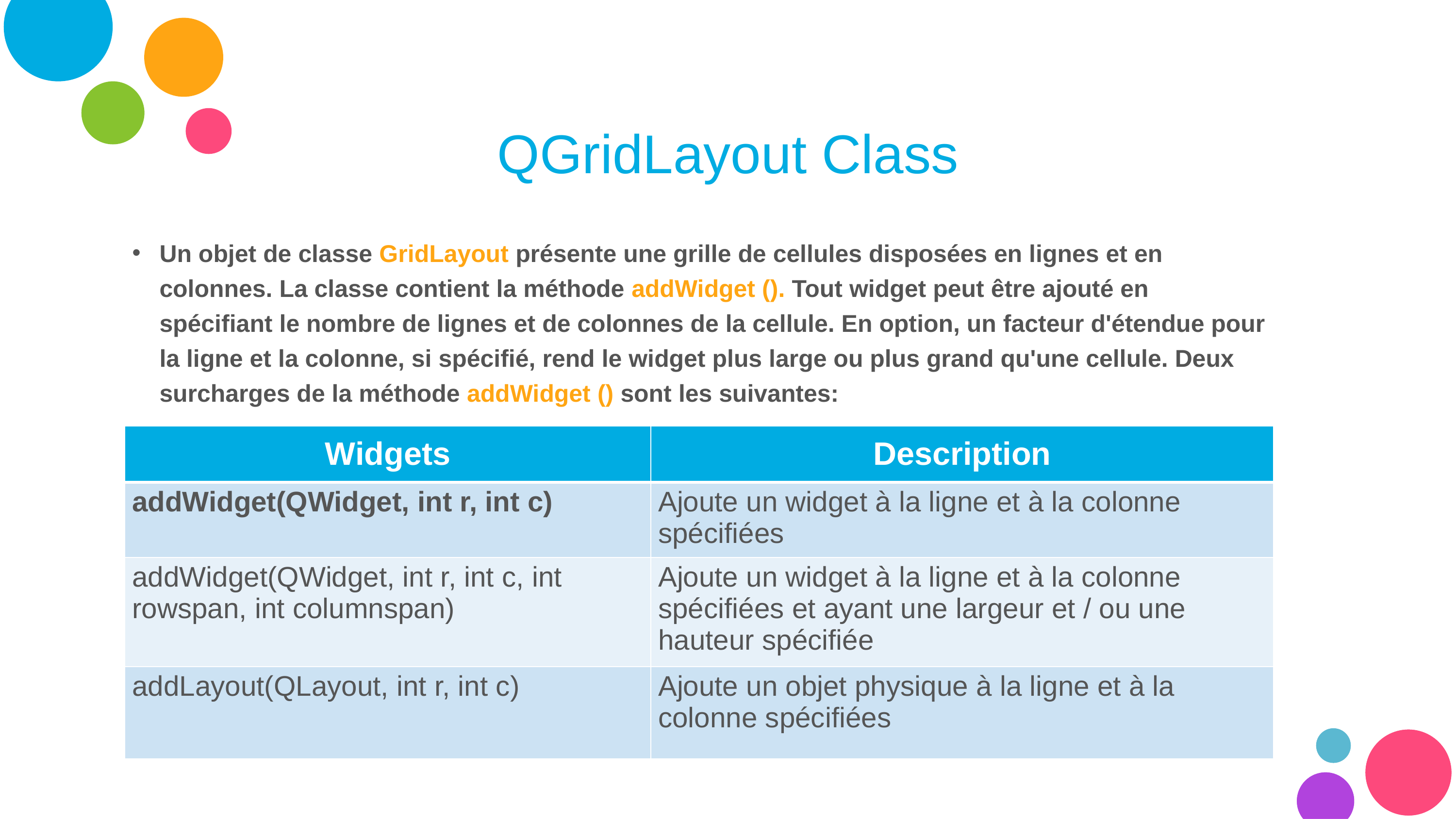

QGridLayout Class
Un objet de classe GridLayout présente une grille de cellules disposées en lignes et en colonnes. La classe contient la méthode addWidget (). Tout widget peut être ajouté en spécifiant le nombre de lignes et de colonnes de la cellule. En option, un facteur d'étendue pour la ligne et la colonne, si spécifié, rend le widget plus large ou plus grand qu'une cellule. Deux surcharges de la méthode addWidget () sont les suivantes:
| Widgets | Description |
| --- | --- |
| addWidget(QWidget, int r, int c) | Ajoute un widget à la ligne et à la colonne spécifiées |
| addWidget(QWidget, int r, int c, int rowspan, int columnspan) | Ajoute un widget à la ligne et à la colonne spécifiées et ayant une largeur et / ou une hauteur spécifiée |
| addLayout(QLayout, int r, int c) | Ajoute un objet physique à la ligne et à la colonne spécifiées |